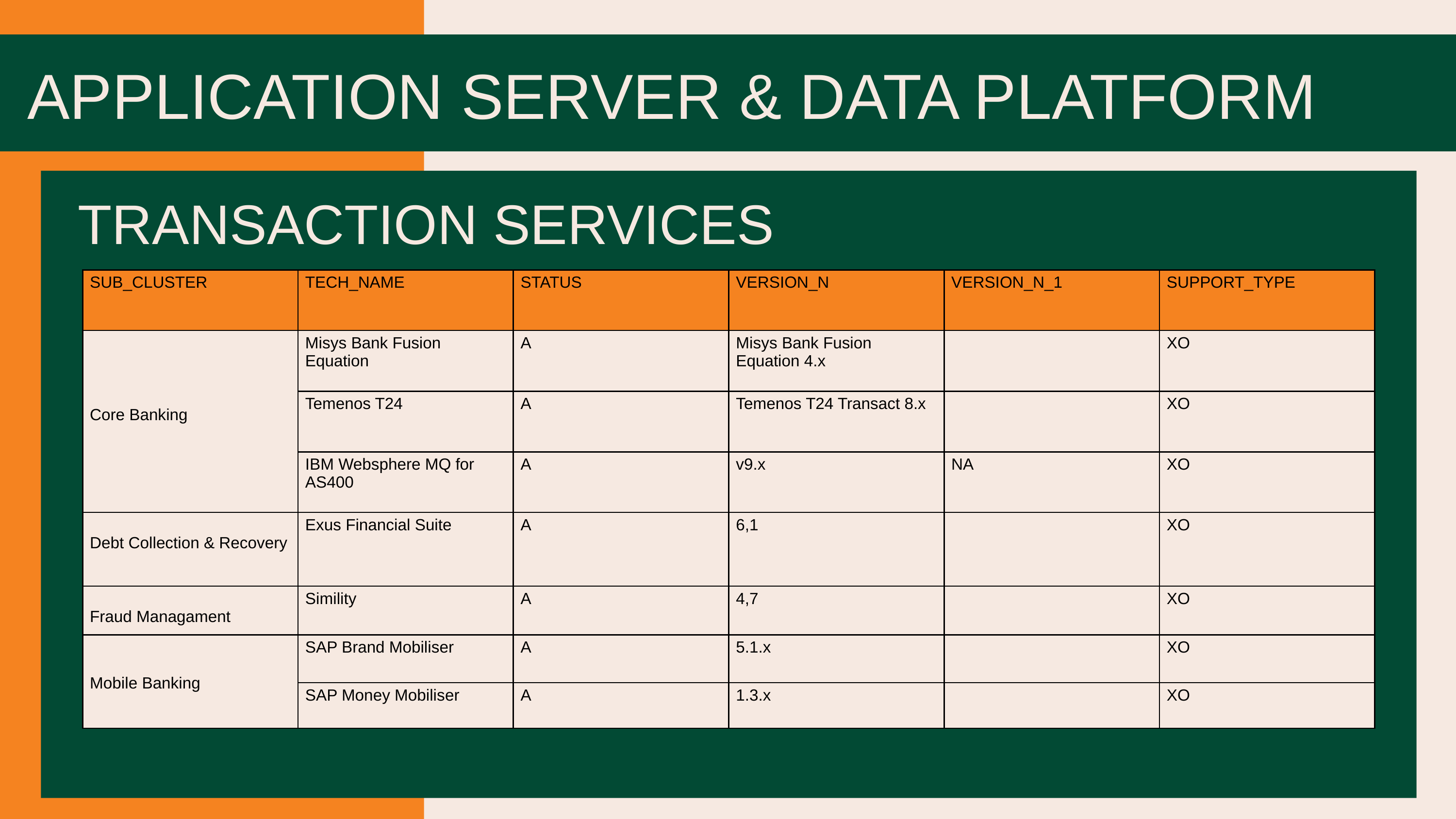

APPLICATION SERVER & DATA PLATFORM

TRANSACTION SERVICES
| SUB\_CLUSTER | TECH\_NAME | STATUS | VERSION\_N | VERSION\_N\_1 | SUPPORT\_TYPE |
| --- | --- | --- | --- | --- | --- |
| Core Banking | Misys Bank Fusion Equation | A | Misys Bank Fusion Equation 4.x |  | XO |
| Core Banking | Temenos T24 | A | Temenos T24 Transact 8.x |  | XO |
|  | IBM Websphere MQ for AS400 | A | v9.x | NA | XO |
| Debt Collection & Recovery | Exus Financial Suite | A | 6,1 |  | XO |
| Fraud Managament | Simility | A | 4,7 |  | XO |
| Mobile Banking | SAP Brand Mobiliser | A | 5.1.x |  | XO |
|  | SAP Money Mobiliser | A | 1.3.x |  | XO |
PROTOTIPE LOGO 2
PROTOTIPE LOGO 2
PROTOTIPE LOGO 2